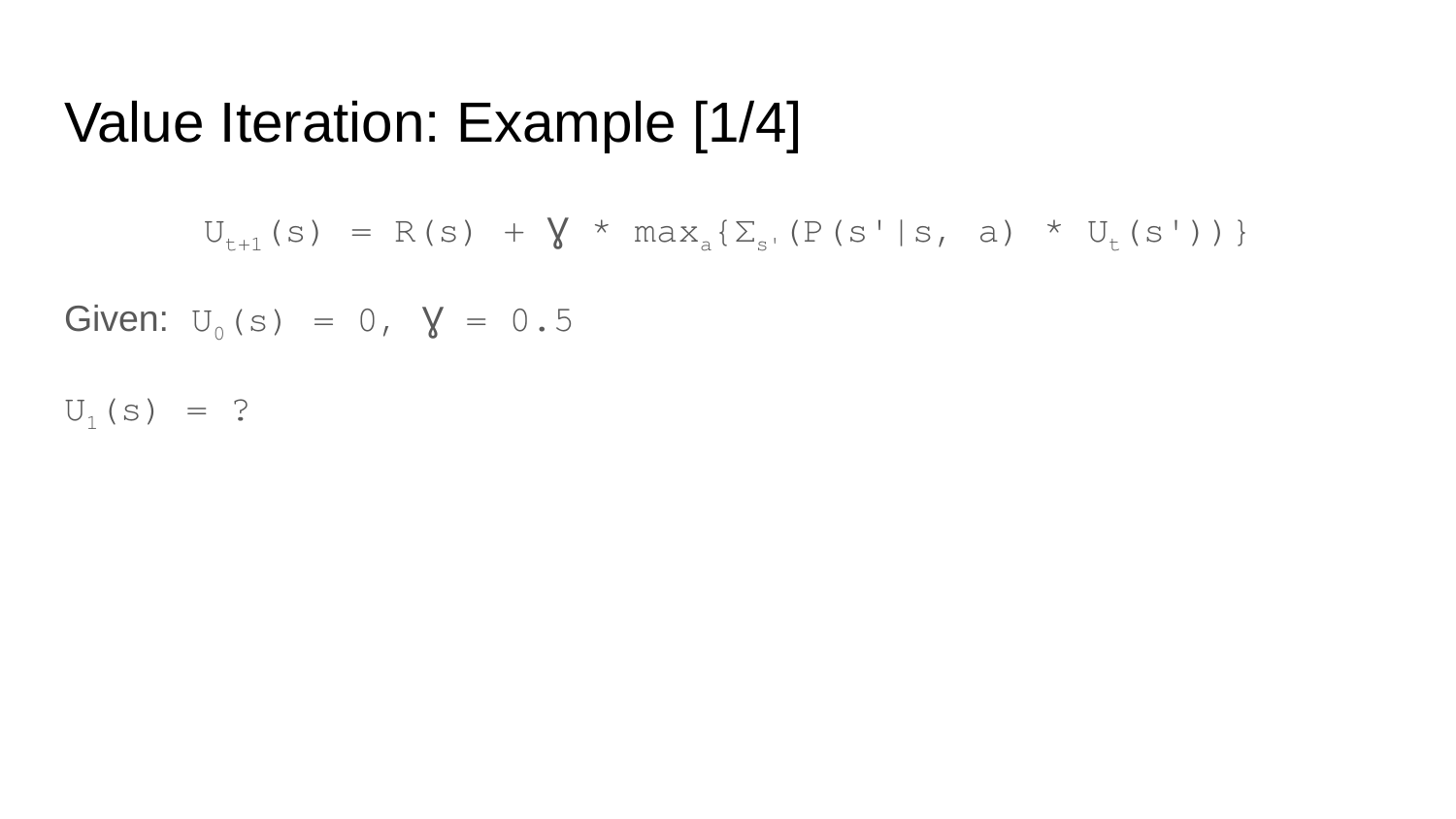

# Value Iteration: Example [1/4]
Ut+1(s) = R(s) + Ɣ * maxa{Σs'(P(s'|s, a) * Ut(s'))}
Given: U0(s) = 0, Ɣ = 0.5
U1(s) = ?